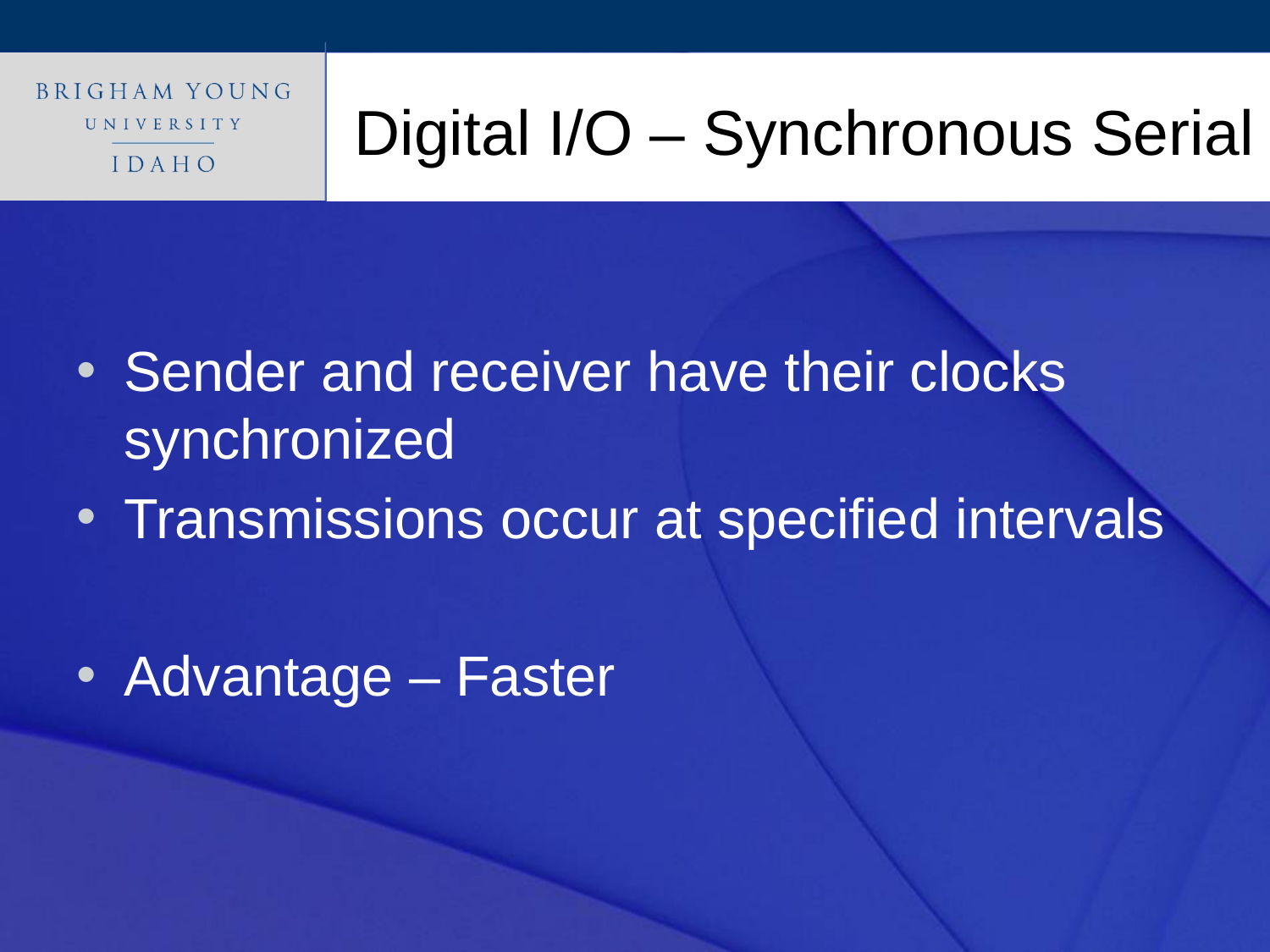

# Digital I/O – Synchronous Serial
Sender and receiver have their clocks synchronized
Transmissions occur at specified intervals

Advantage – Faster